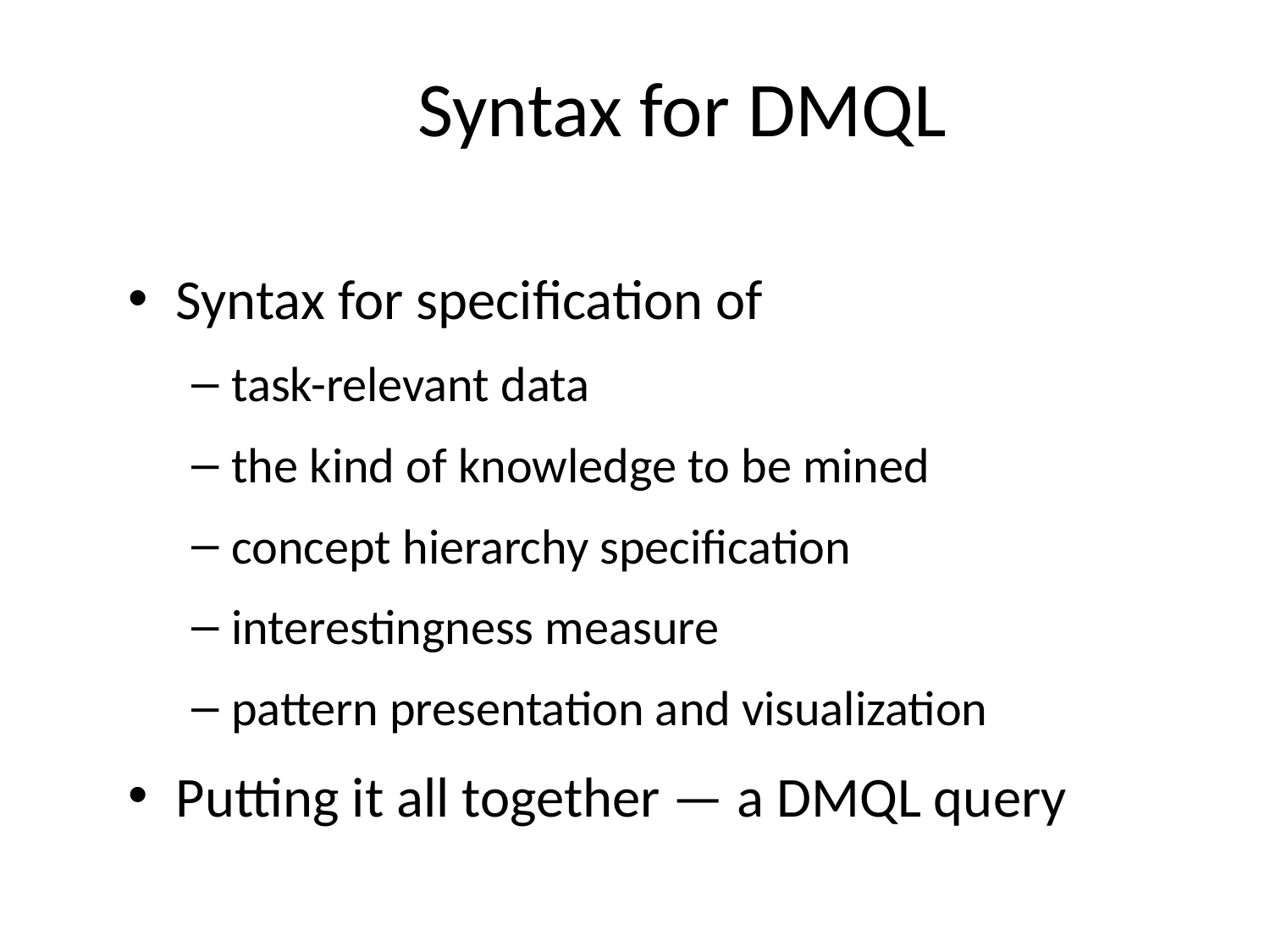

# Syntax for DMQL
Syntax for specification of
task-relevant data
the kind of knowledge to be mined
concept hierarchy specification
interestingness measure
pattern presentation and visualization
Putting it all together — a DMQL query